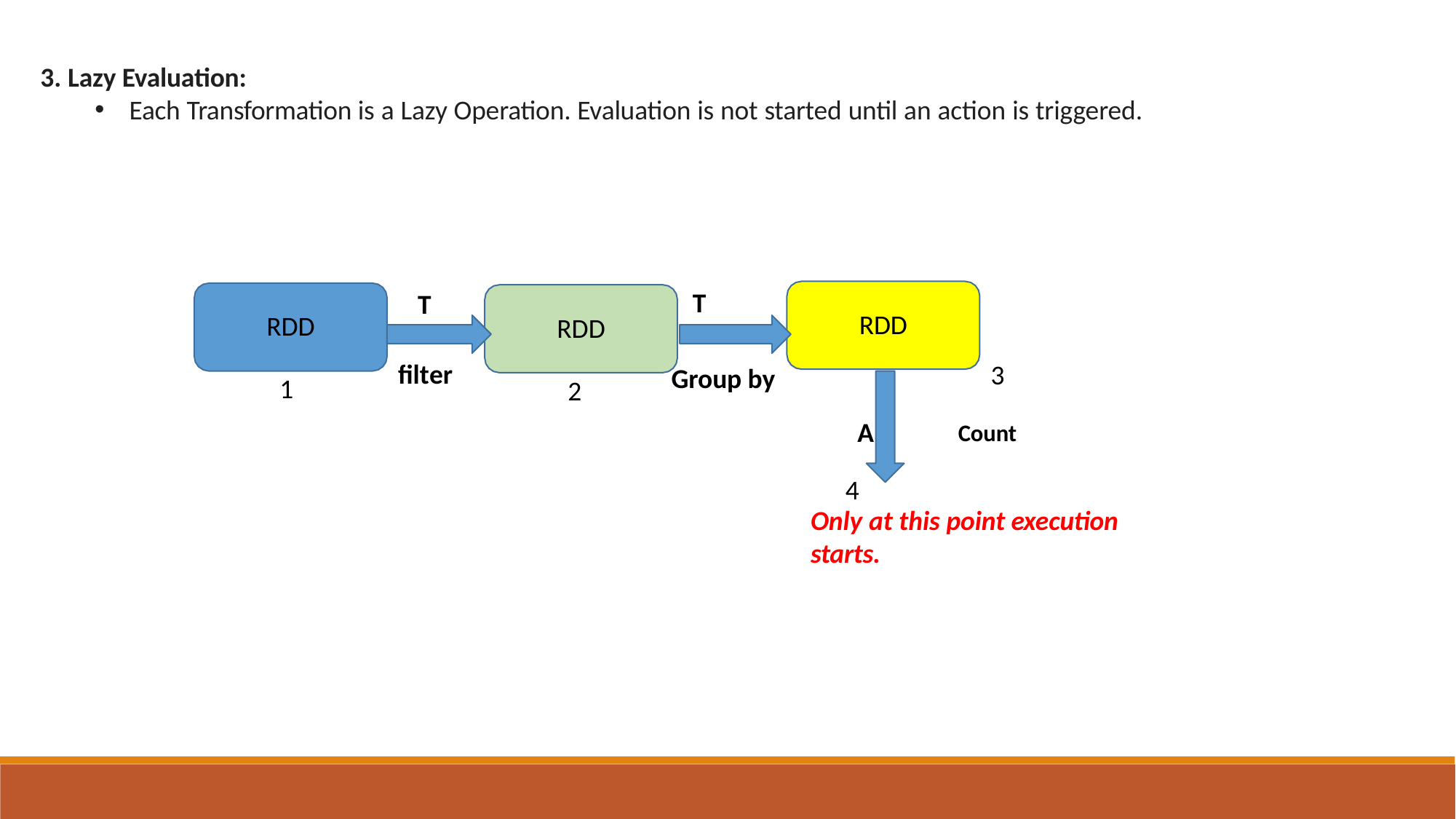

Lazy Evaluation:
Each Transformation is a Lazy Operation. Evaluation is not started until an action is triggered.

T

T
RDD
RDD
RDD

filter
3
Group by
1

2
A	Count
4
Only at this point execution
starts.